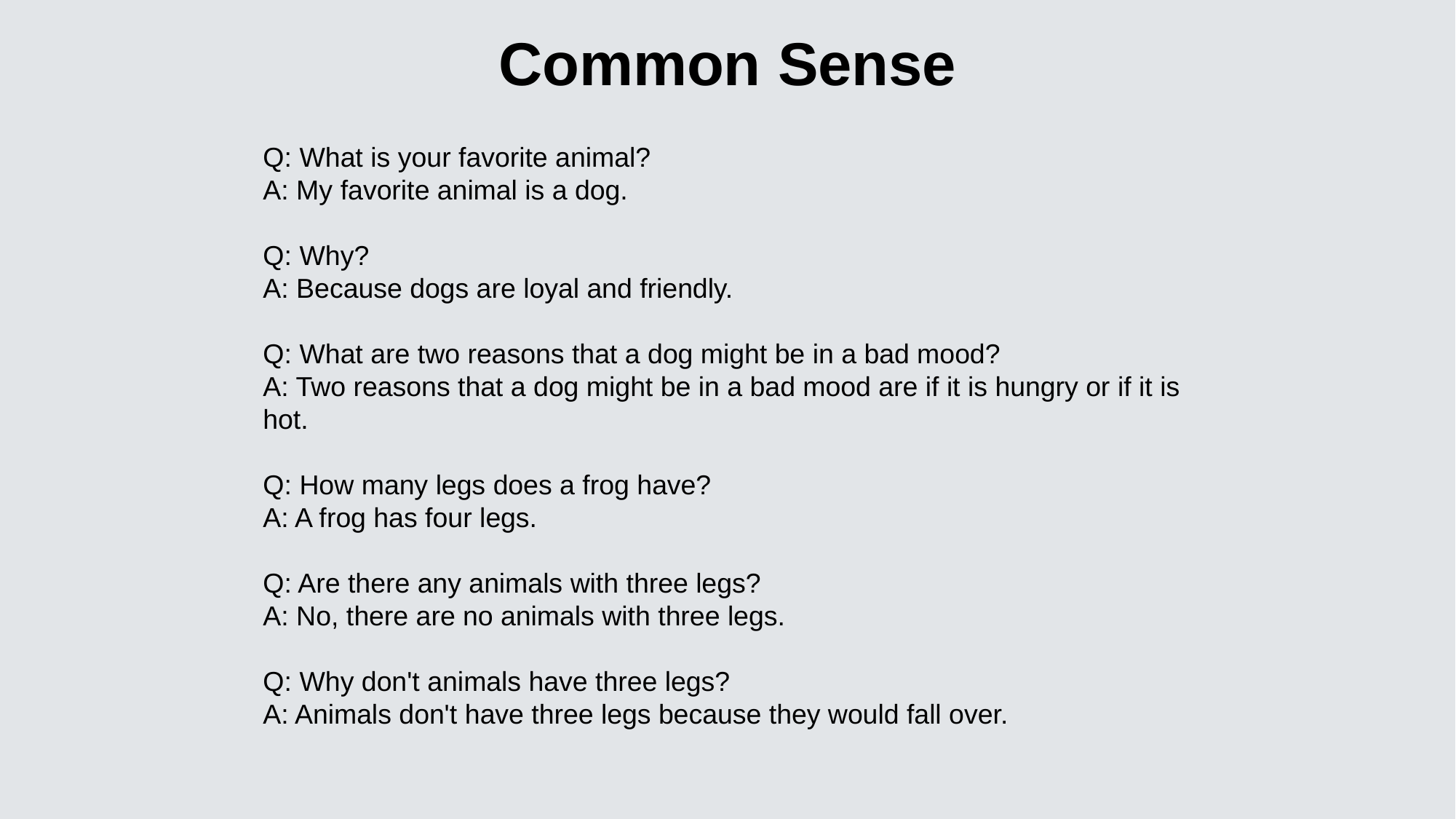

Common Sense
Q: What is your favorite animal?
A: My favorite animal is a dog.

Q: Why?
A: Because dogs are loyal and friendly.

Q: What are two reasons that a dog might be in a bad mood?
A: Two reasons that a dog might be in a bad mood are if it is hungry or if it is hot.

Q: How many legs does a frog have?
A: A frog has four legs.

Q: Are there any animals with three legs?
A: No, there are no animals with three legs.

Q: Why don't animals have three legs?
A: Animals don't have three legs because they would fall over.